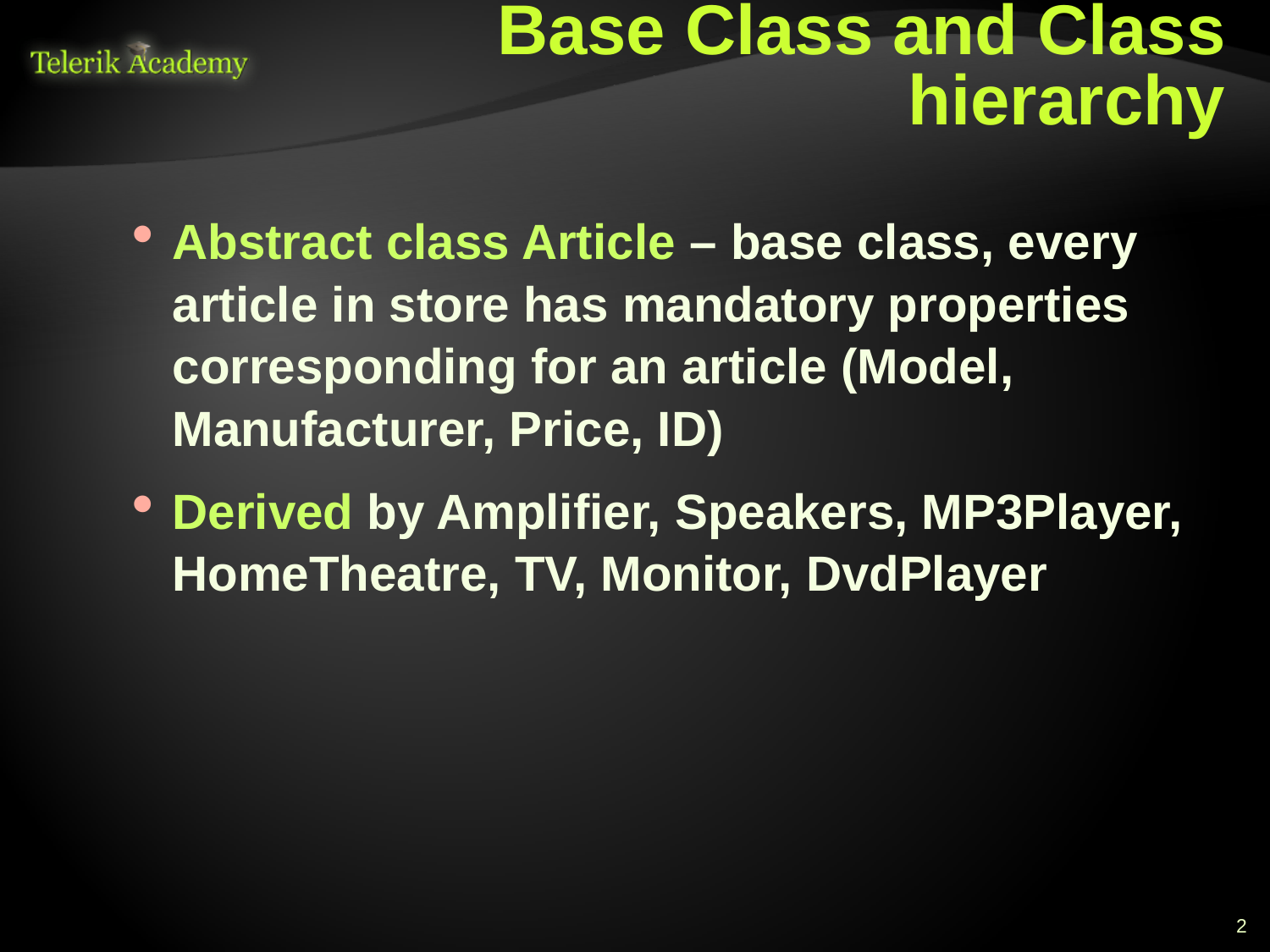

# Base Class and Class hierarchy

Abstract class Article – base class, every article in store has mandatory properties corresponding for an article (Model, Manufacturer, Price, ID)
Derived by Amplifier, Speakers, MP3Player, HomeTheatre, TV, Monitor, DvdPlayer

2